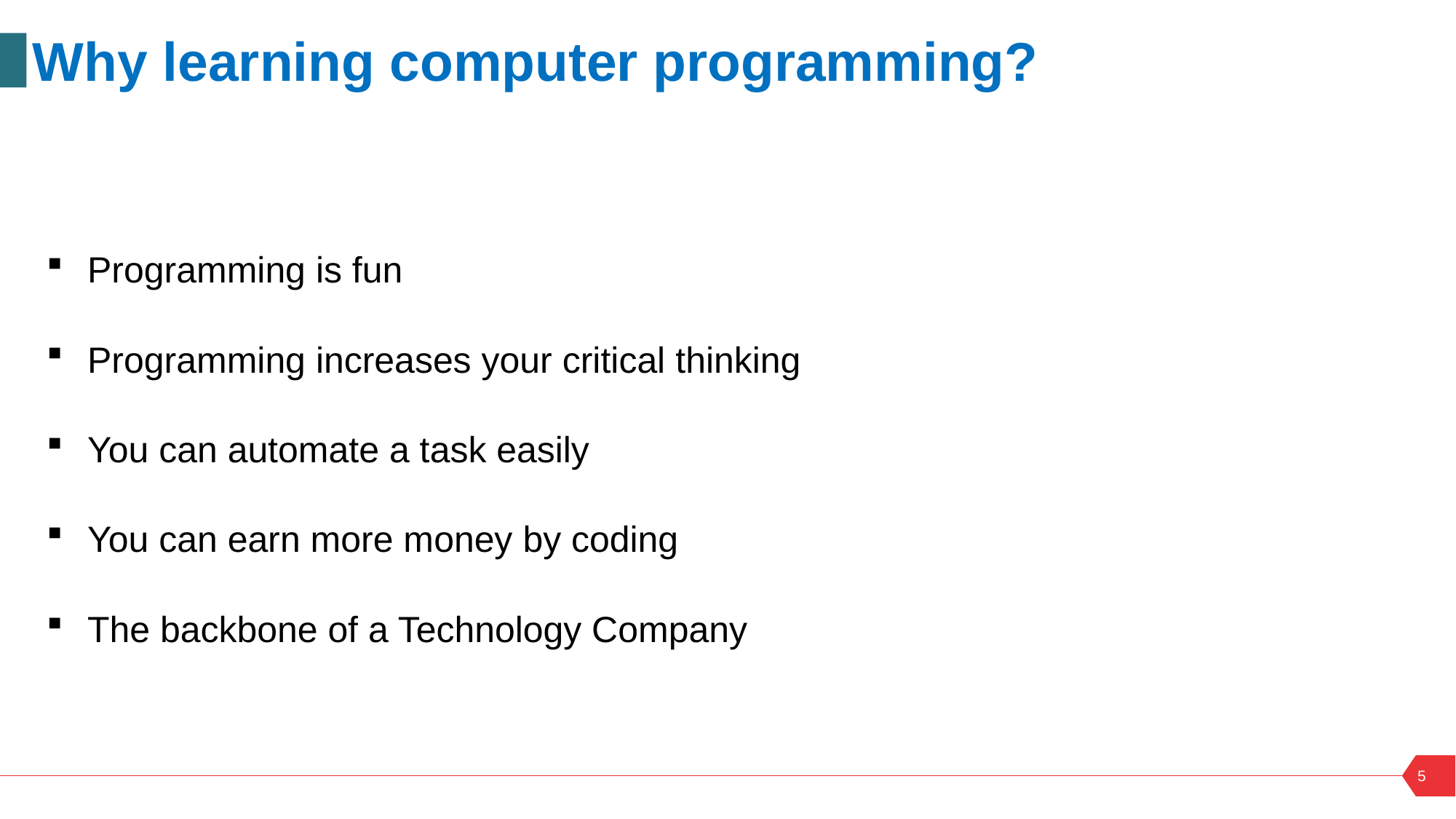

Why learning computer programming?

Programming is fun
Programming increases your critical thinking
You can automate a task easily
You can earn more money by coding
The backbone of a Technology Company